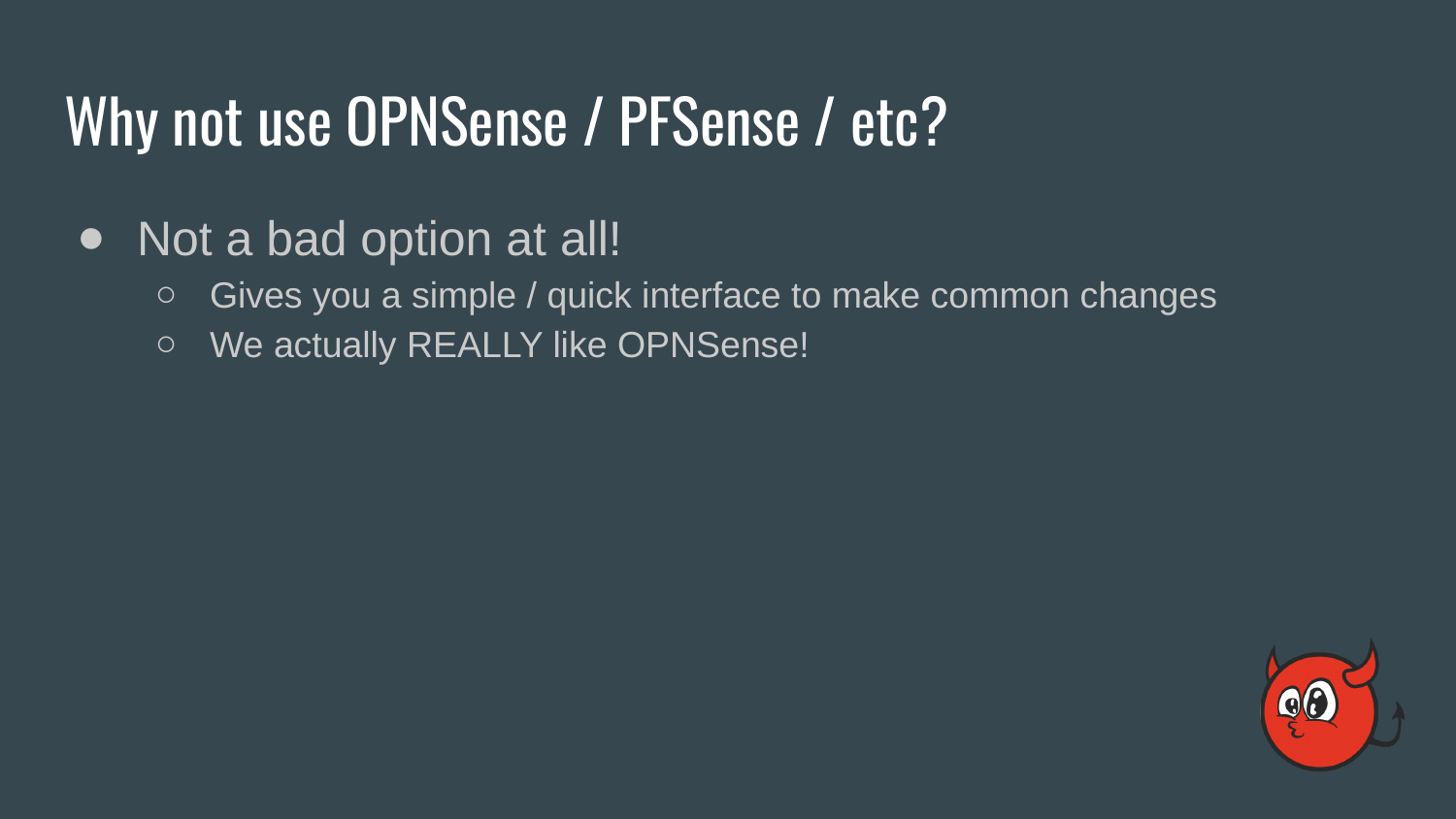

# Why not use OPNSense / PFSense / etc?
Not a bad option at all!
Gives you a simple / quick interface to make common changes
We actually REALLY like OPNSense!